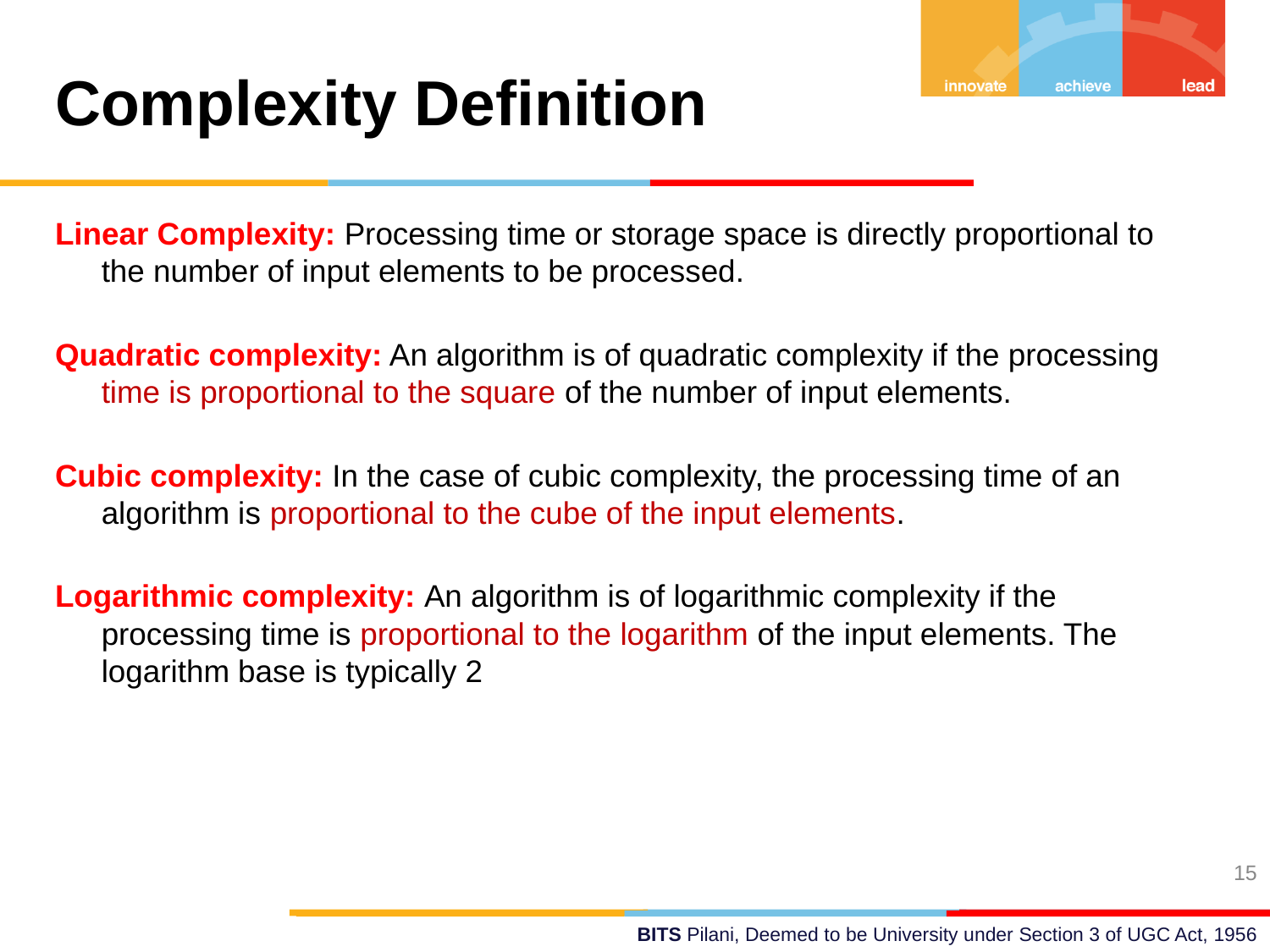

Complexity Definition
Linear Complexity: Processing time or storage space is directly proportional to the number of input elements to be processed.

Quadratic complexity: An algorithm is of quadratic complexity if the processing time is proportional to the square of the number of input elements.

Cubic complexity: In the case of cubic complexity, the processing time of an algorithm is proportional to the cube of the input elements.

Logarithmic complexity: An algorithm is of logarithmic complexity if the processing time is proportional to the logarithm of the input elements. The logarithm base is typically 2

15